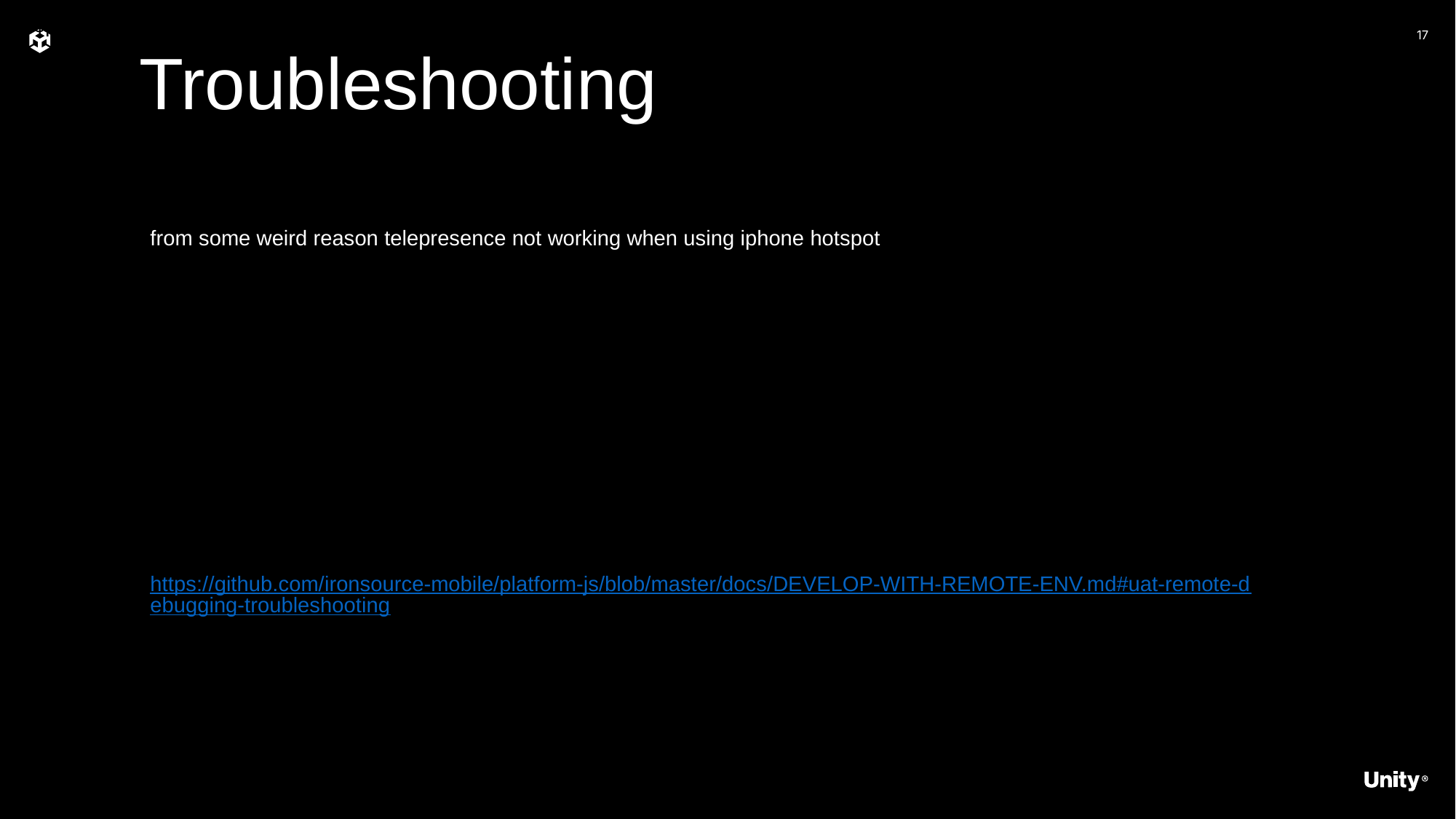

telepresence
Troubleshooting

from some weird reason telepresence not working when using iphone hotspot
https://github.com/ironsource-mobile/platform-js/blob/master/docs/DEVELOP-WITH-REMOTE-ENV.md#uat-remote-debugging-troubleshooting